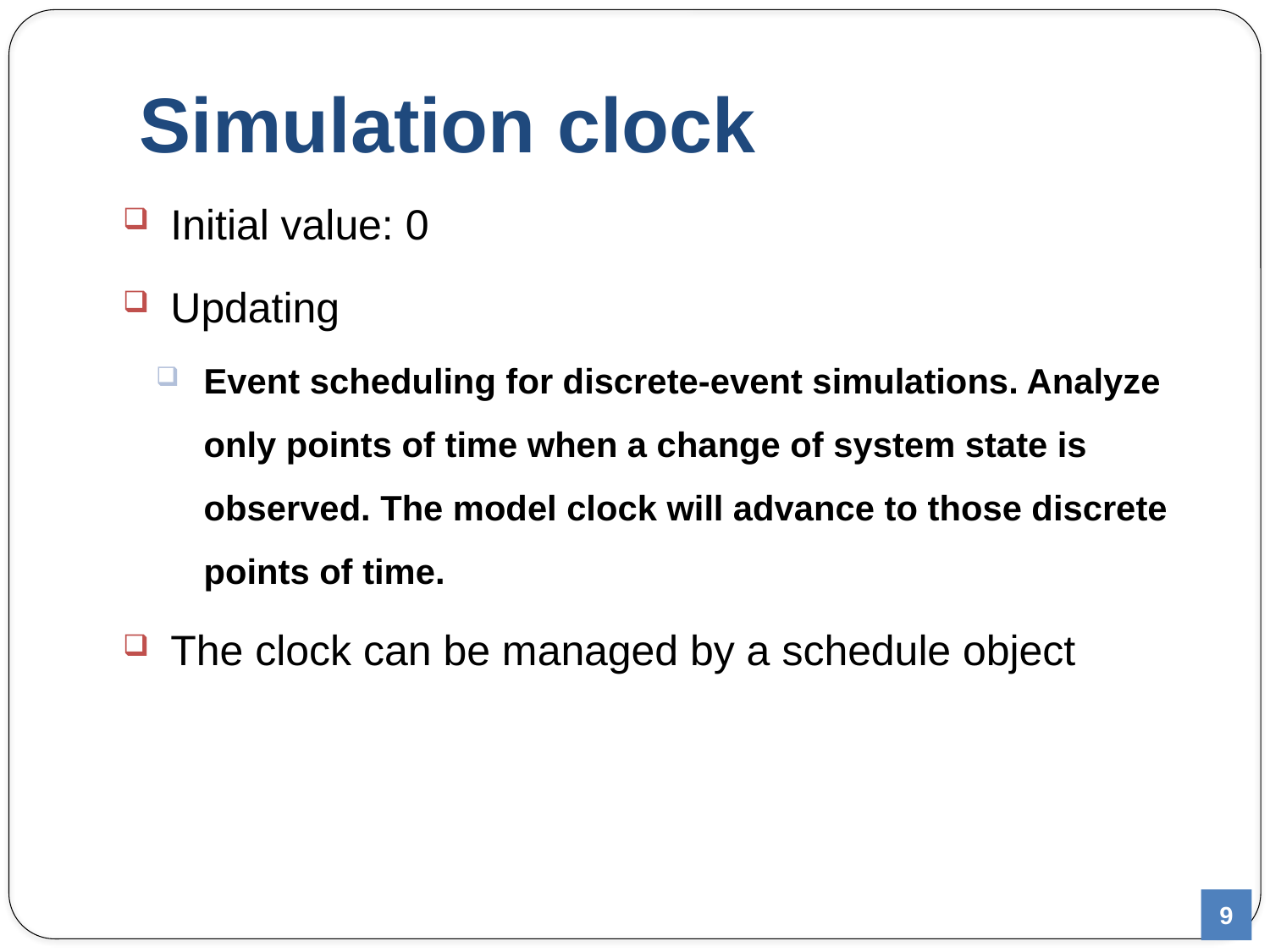

# Simulation clock
Initial value: 0
Updating
Event scheduling for discrete-event simulations. Analyze only points of time when a change of system state is observed. The model clock will advance to those discrete points of time.
The clock can be managed by a schedule object
9